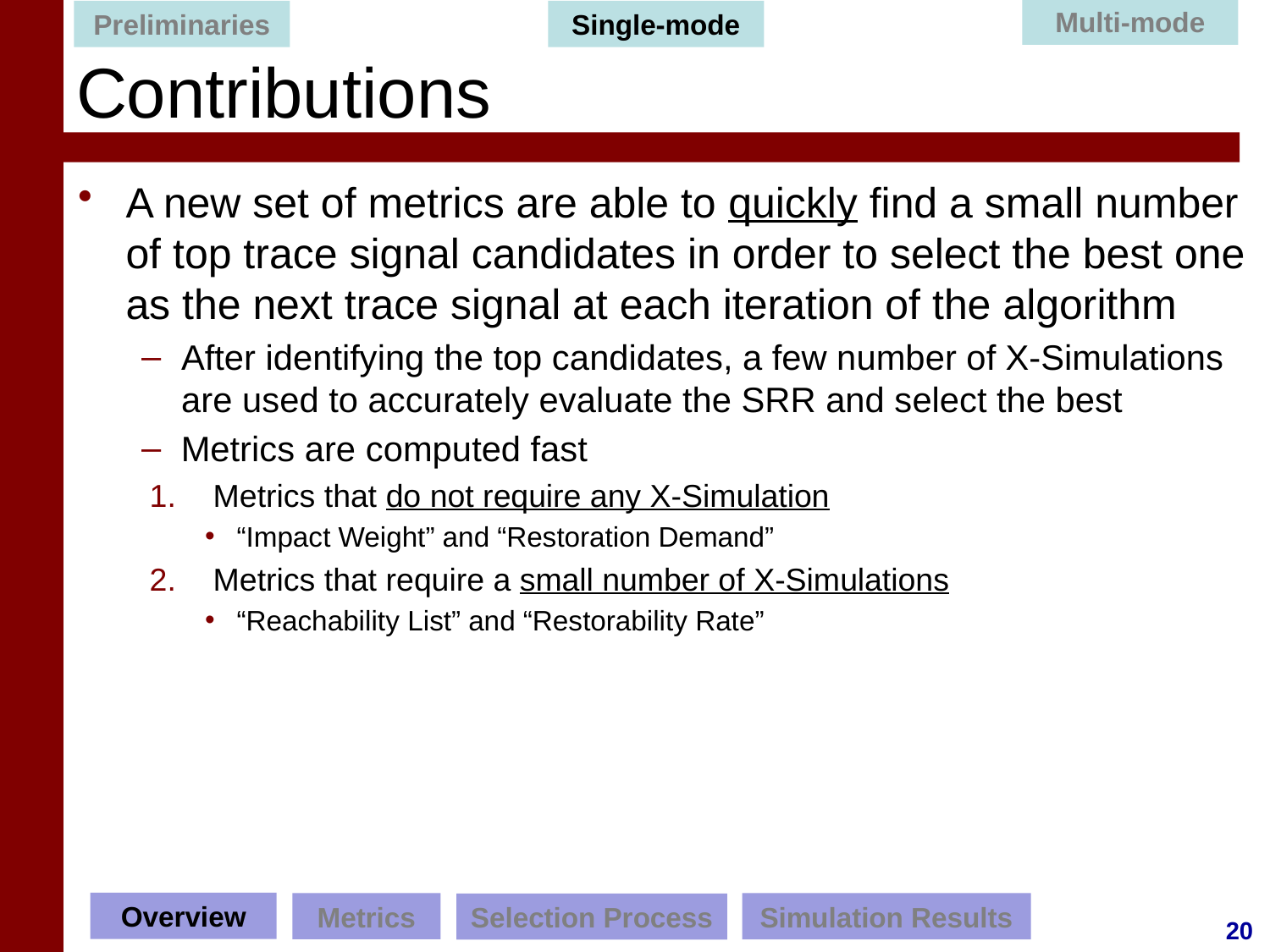

Multi-mode
Preliminaries
Single-mode
# Contributions
A new set of metrics are able to quickly find a small number of top trace signal candidates in order to select the best one as the next trace signal at each iteration of the algorithm
After identifying the top candidates, a few number of X-Simulations are used to accurately evaluate the SRR and select the best
Metrics are computed fast
Metrics that do not require any X-Simulation
“Impact Weight” and “Restoration Demand”
Metrics that require a small number of X-Simulations
“Reachability List” and “Restorability Rate”
Overview
Simulation Results
Metrics
Selection Process